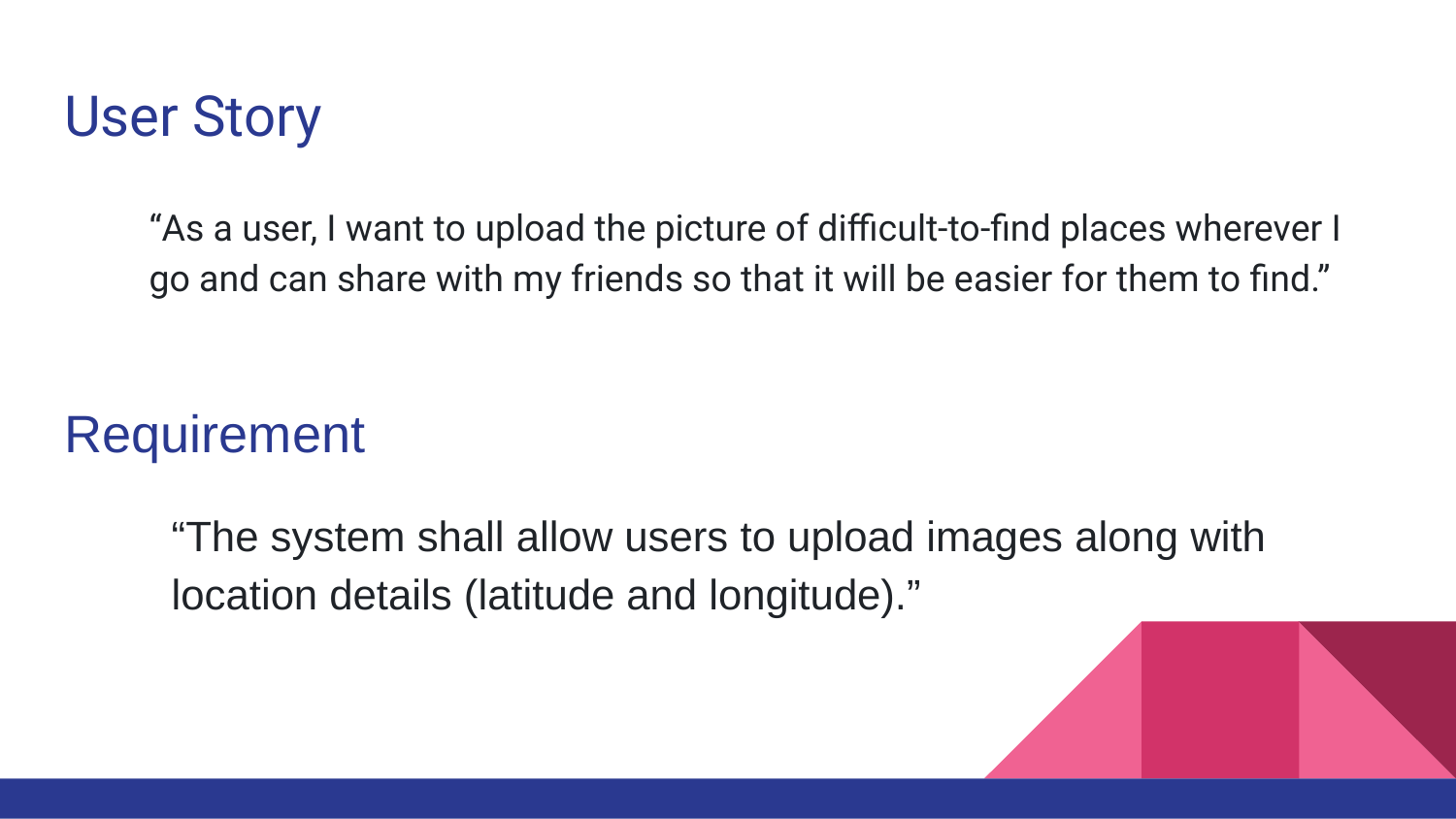

# User Story
“As a user, I want to upload the picture of difficult-to-find places wherever I go and can share with my friends so that it will be easier for them to find.”

Requirement
“The system shall allow users to upload images along with location details (latitude and longitude).”